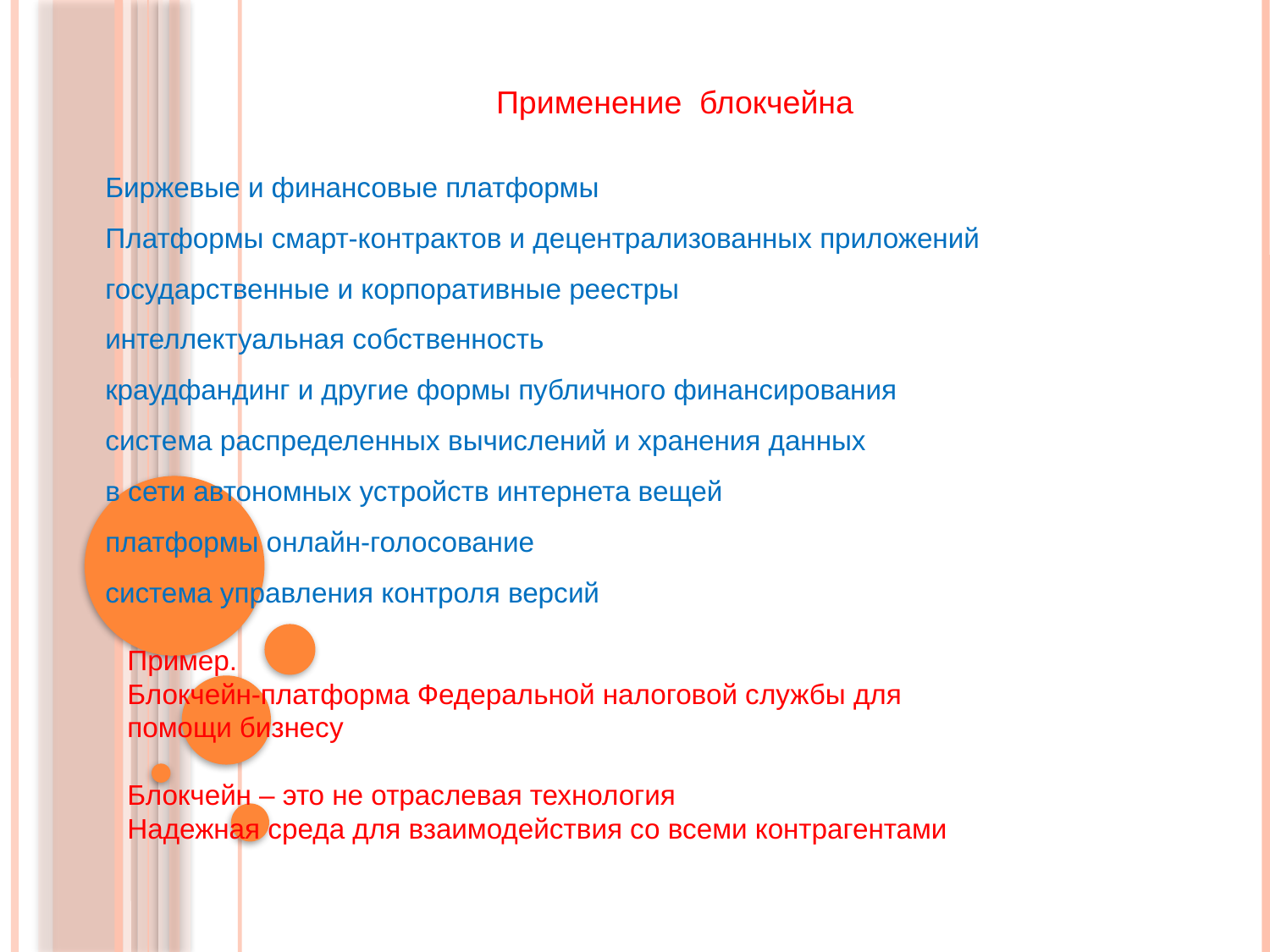

Применение  блокчейна
 Биржевые и финансовые платформы
 Платформы смарт-контрактов и децентрализованных приложений
 государственные и корпоративные реестры
 интеллектуальная собственность
 краудфандинг и другие формы публичного финансирования
 система распределенных вычислений и хранения данных
 в сети автономных устройств интернета вещей
 платформы онлайн-голосование
 система управления контроля версий

Пример.
Блокчейн-платформа Федеральной налоговой службы для помощи бизнесу

Блокчейн – это не отраслевая технология
Надежная среда для взаимодействия со всеми контрагентами